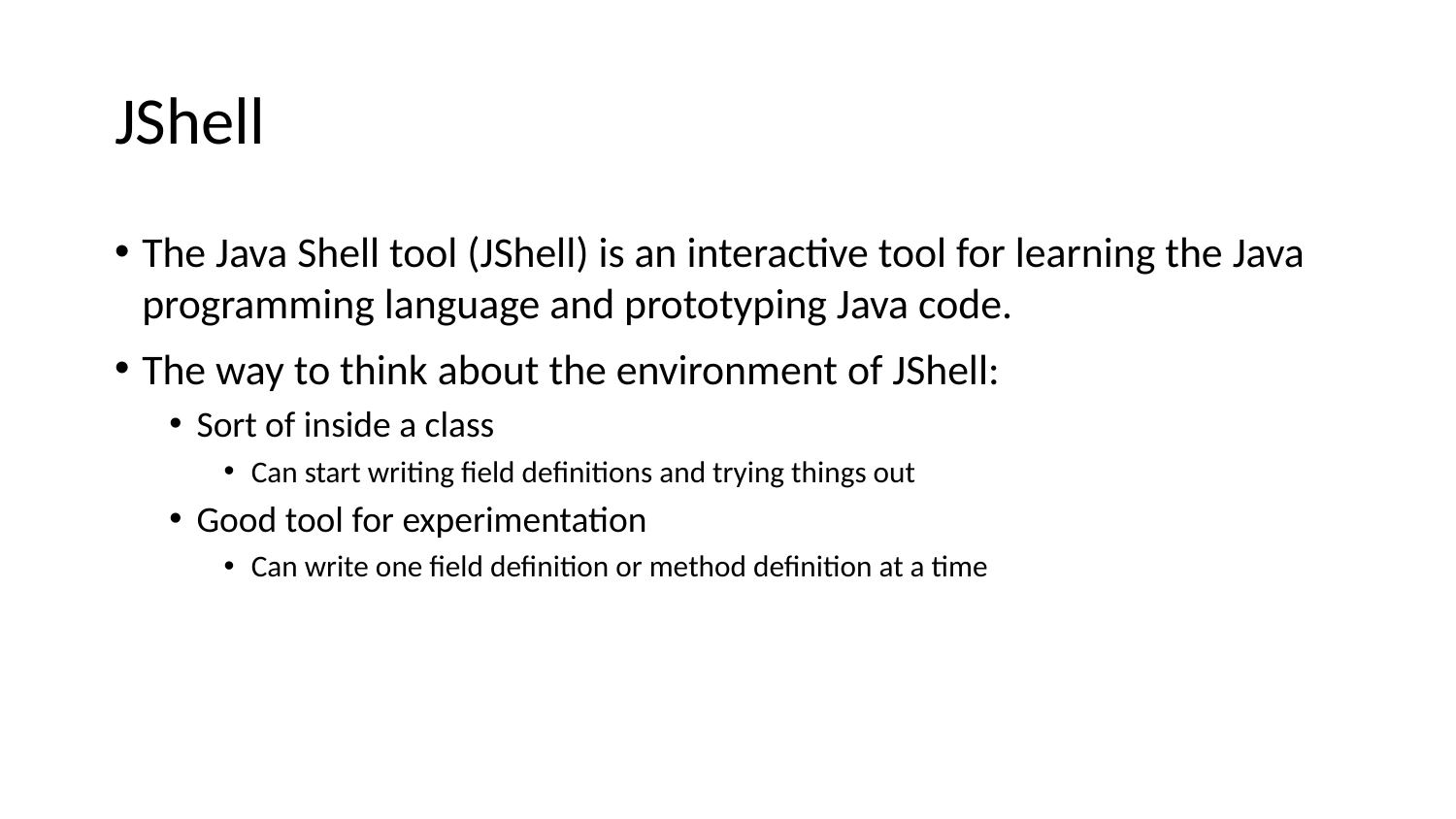

# JShell
The Java Shell tool (JShell) is an interactive tool for learning the Java programming language and prototyping Java code.
The way to think about the environment of JShell:
Sort of inside a class
Can start writing field definitions and trying things out
Good tool for experimentation
Can write one field definition or method definition at a time